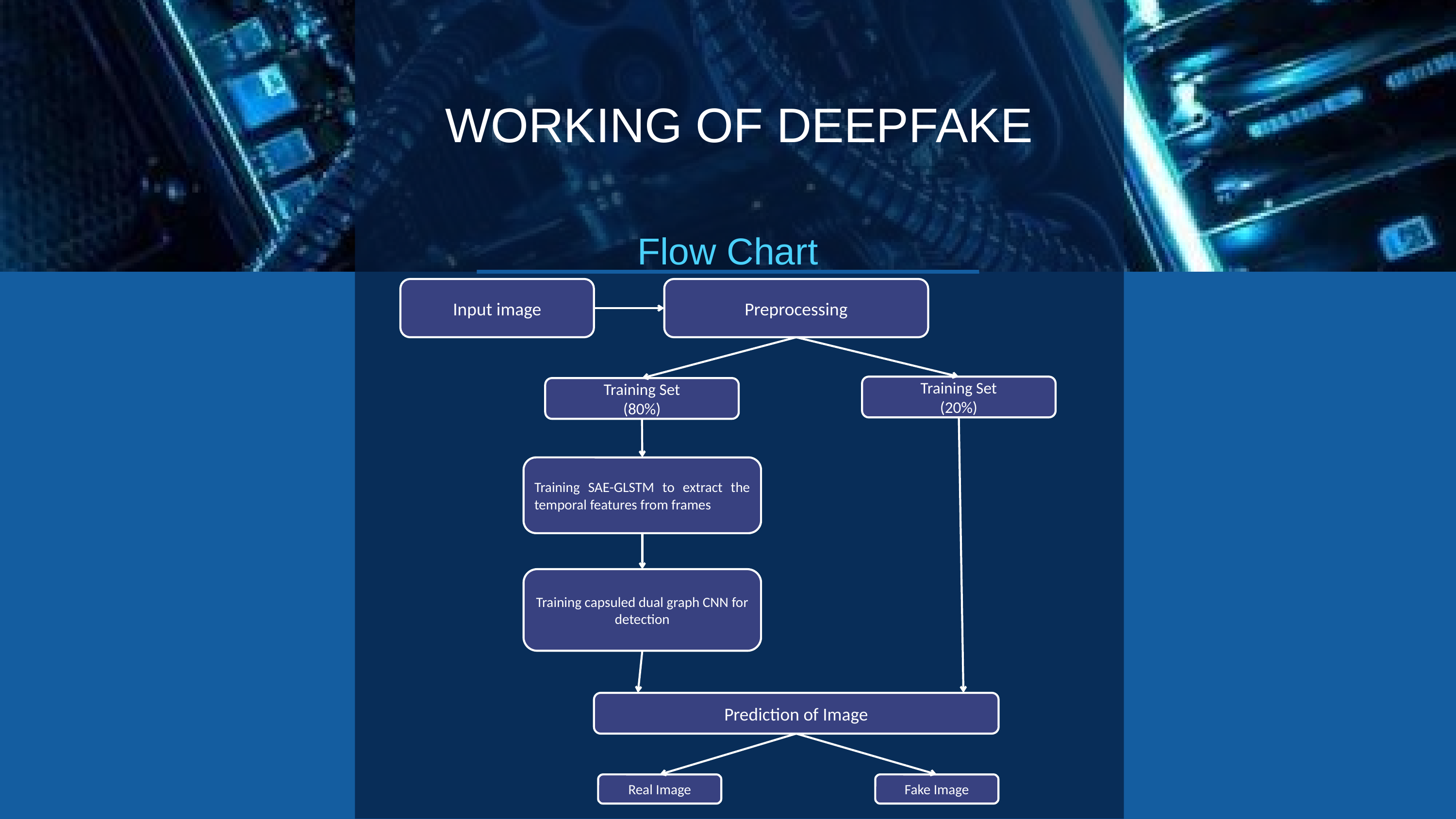

WORKING OF DEEPFAKE
Flow Chart

Input image
Preprocessing
Training Set
(20%)
Training Set
(80%)
Training SAE-GLSTM to extract the temporal features from frames
Training capsuled dual graph CNN for detection
Prediction of Image
Real Image
Fake Image